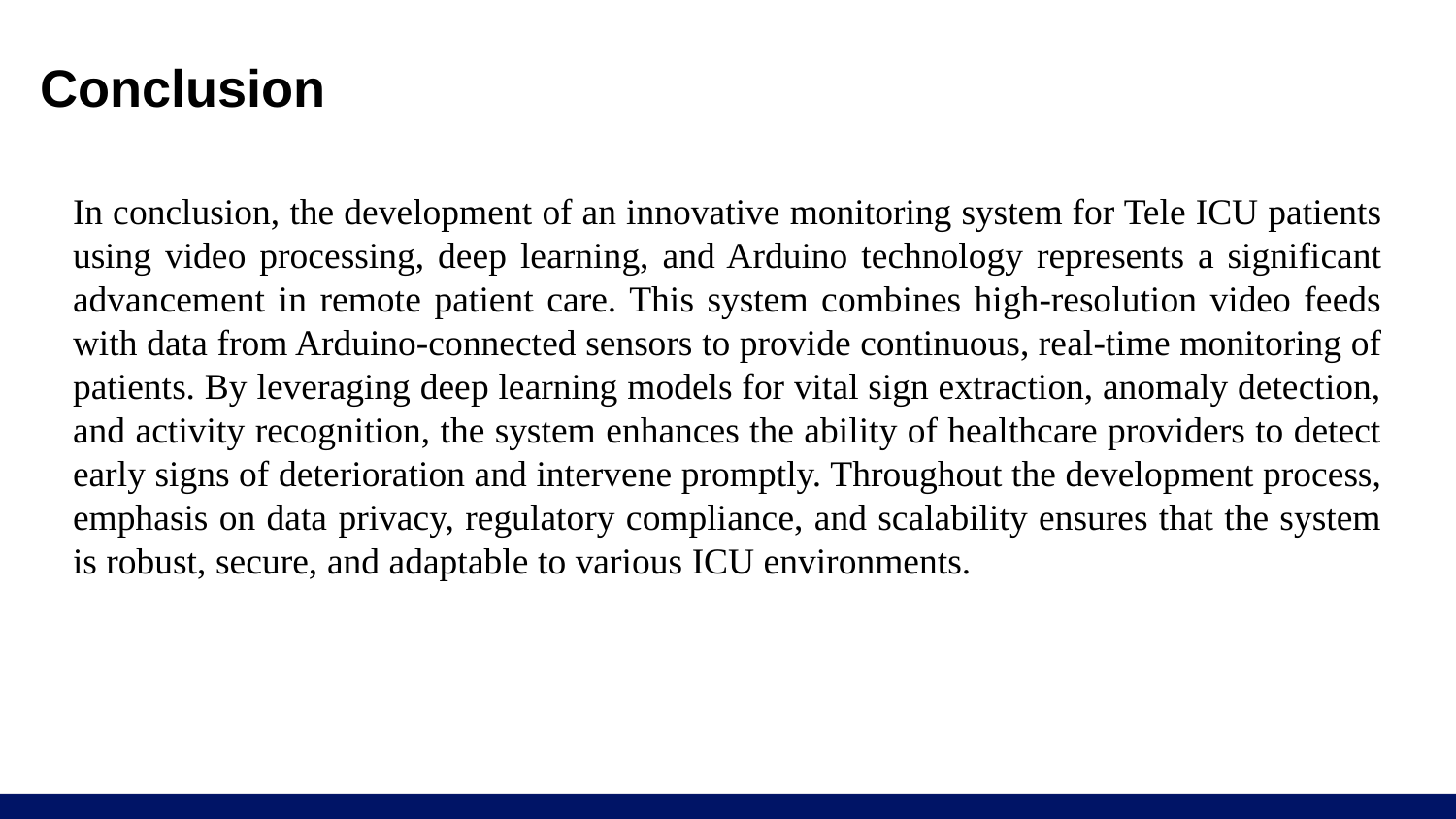

# Conclusion
In conclusion, the development of an innovative monitoring system for Tele ICU patients using video processing, deep learning, and Arduino technology represents a significant advancement in remote patient care. This system combines high-resolution video feeds with data from Arduino-connected sensors to provide continuous, real-time monitoring of patients. By leveraging deep learning models for vital sign extraction, anomaly detection, and activity recognition, the system enhances the ability of healthcare providers to detect early signs of deterioration and intervene promptly. Throughout the development process, emphasis on data privacy, regulatory compliance, and scalability ensures that the system is robust, secure, and adaptable to various ICU environments.